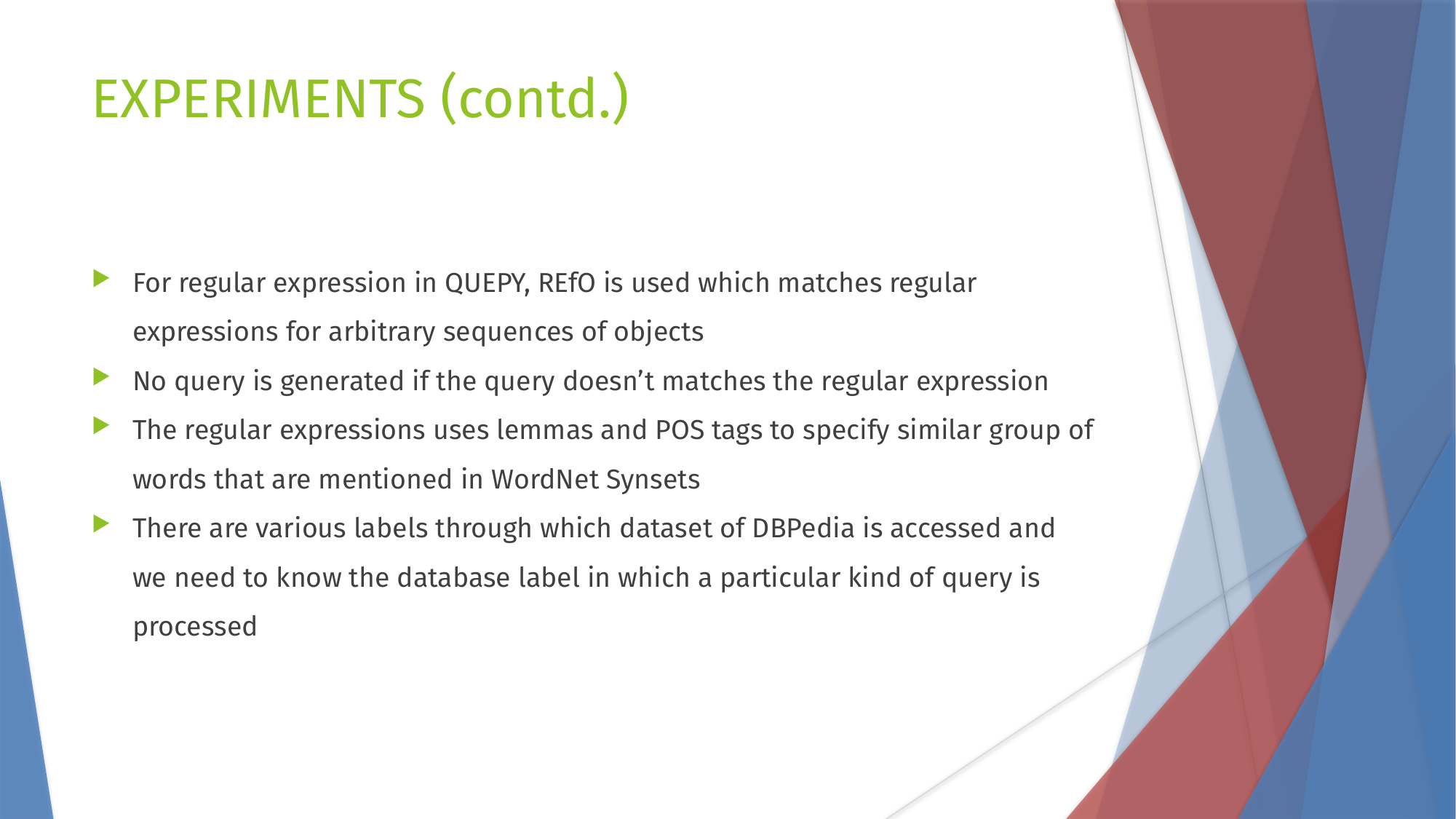

EXPERIMENTS (contd.)
For regular expression in QUEPY, REfO is used which matches regular expressions for arbitrary sequences of objects
No query is generated if the query doesn’t matches the regular expression
The regular expressions uses lemmas and POS tags to specify similar group of words that are mentioned in WordNet Synsets
There are various labels through which dataset of DBPedia is accessed and we need to know the database label in which a particular kind of query is processed